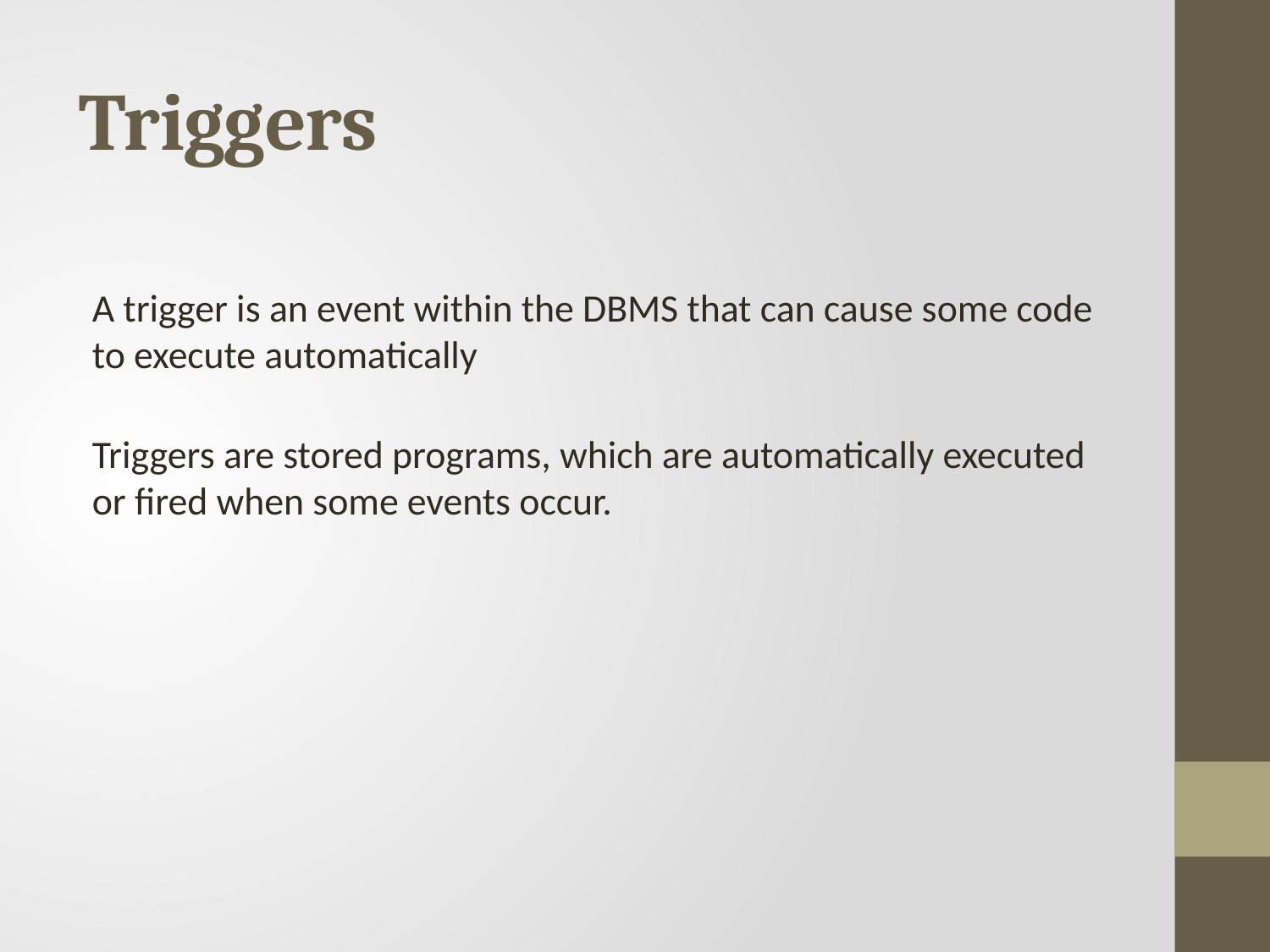

# Triggers

A trigger is an event within the DBMS that can cause some code to execute automatically
Triggers are stored programs, which are automatically executed or fired when some events occur.